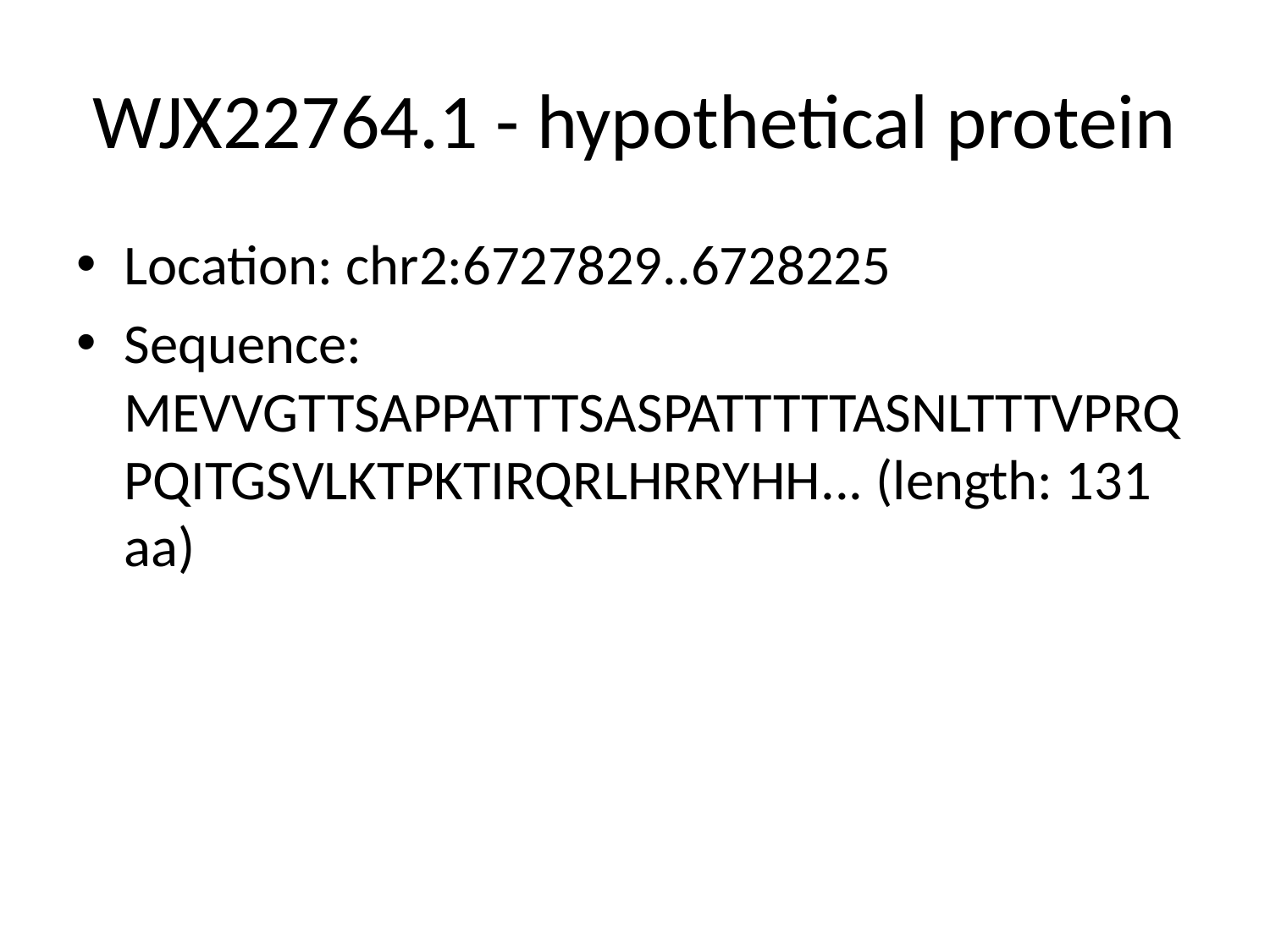

# WJX22764.1 - hypothetical protein
Location: chr2:6727829..6728225
Sequence: MEVVGTTSAPPATTTSASPATTTTTASNLTTTVPRQPQITGSVLKTPKTIRQRLHRRYHH... (length: 131 aa)